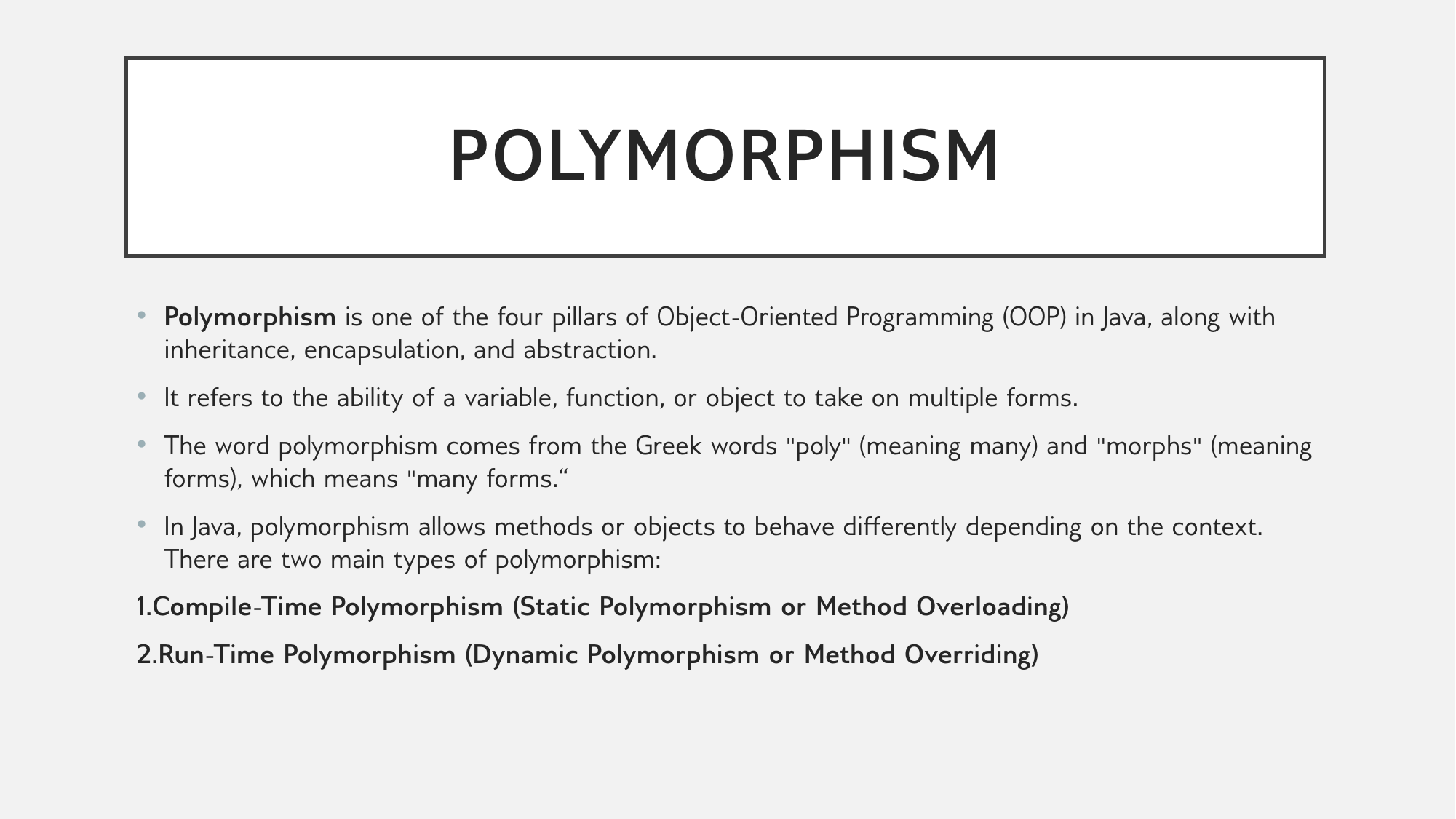

# Polymorphism
Polymorphism is one of the four pillars of Object-Oriented Programming (OOP) in Java, along with inheritance, encapsulation, and abstraction.
It refers to the ability of a variable, function, or object to take on multiple forms.
The word polymorphism comes from the Greek words "poly" (meaning many) and "morphs" (meaning forms), which means "many forms.“
In Java, polymorphism allows methods or objects to behave differently depending on the context. There are two main types of polymorphism:
1.Compile-Time Polymorphism (Static Polymorphism or Method Overloading)
2.Run-Time Polymorphism (Dynamic Polymorphism or Method Overriding)